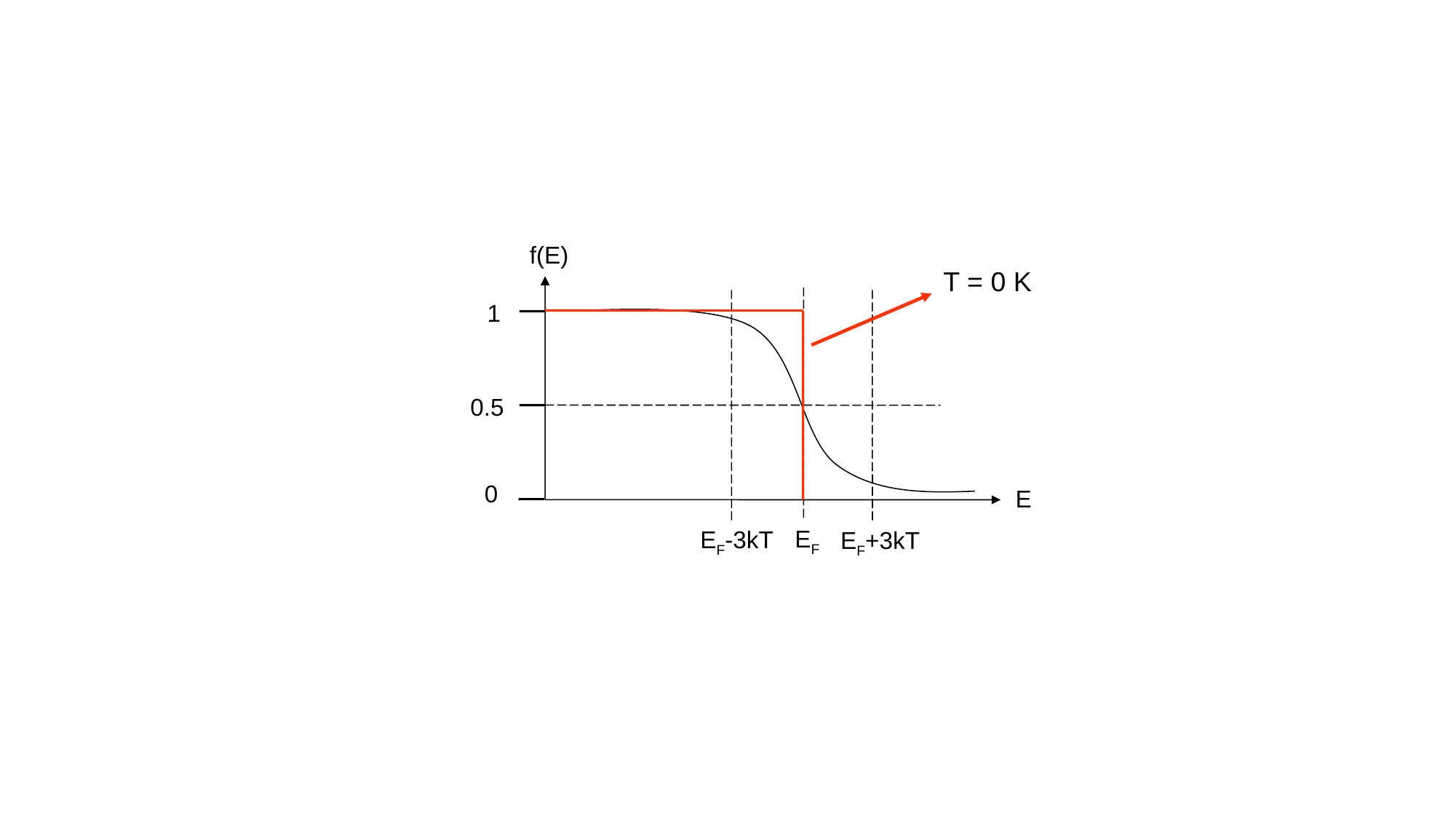

f(E)
T = 0 K

1

0.5

0
E

EF
EF-3kT
EF+3kT